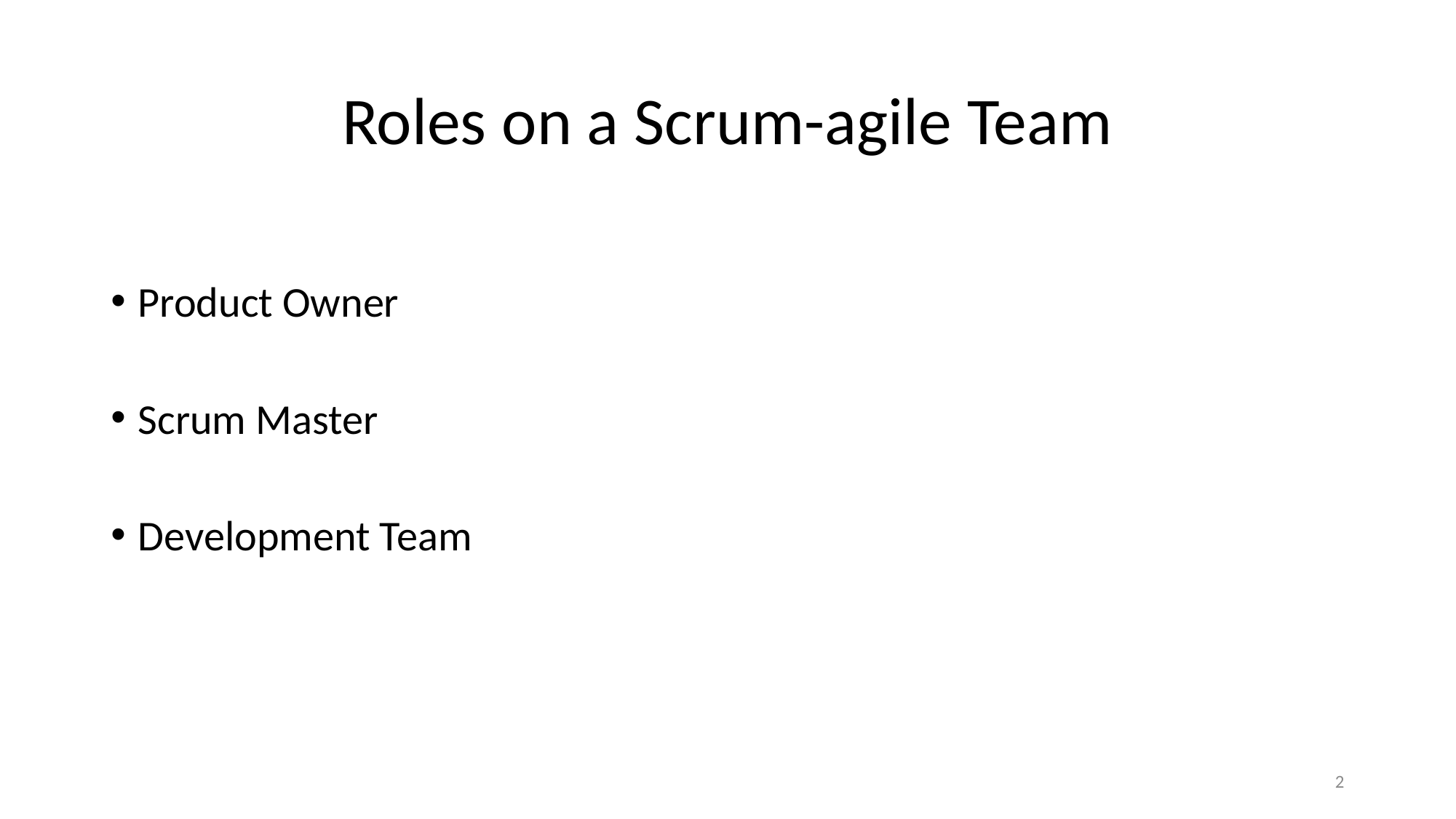

# Roles on a Scrum-agile Team
Product Owner
Scrum Master
Development Team
2